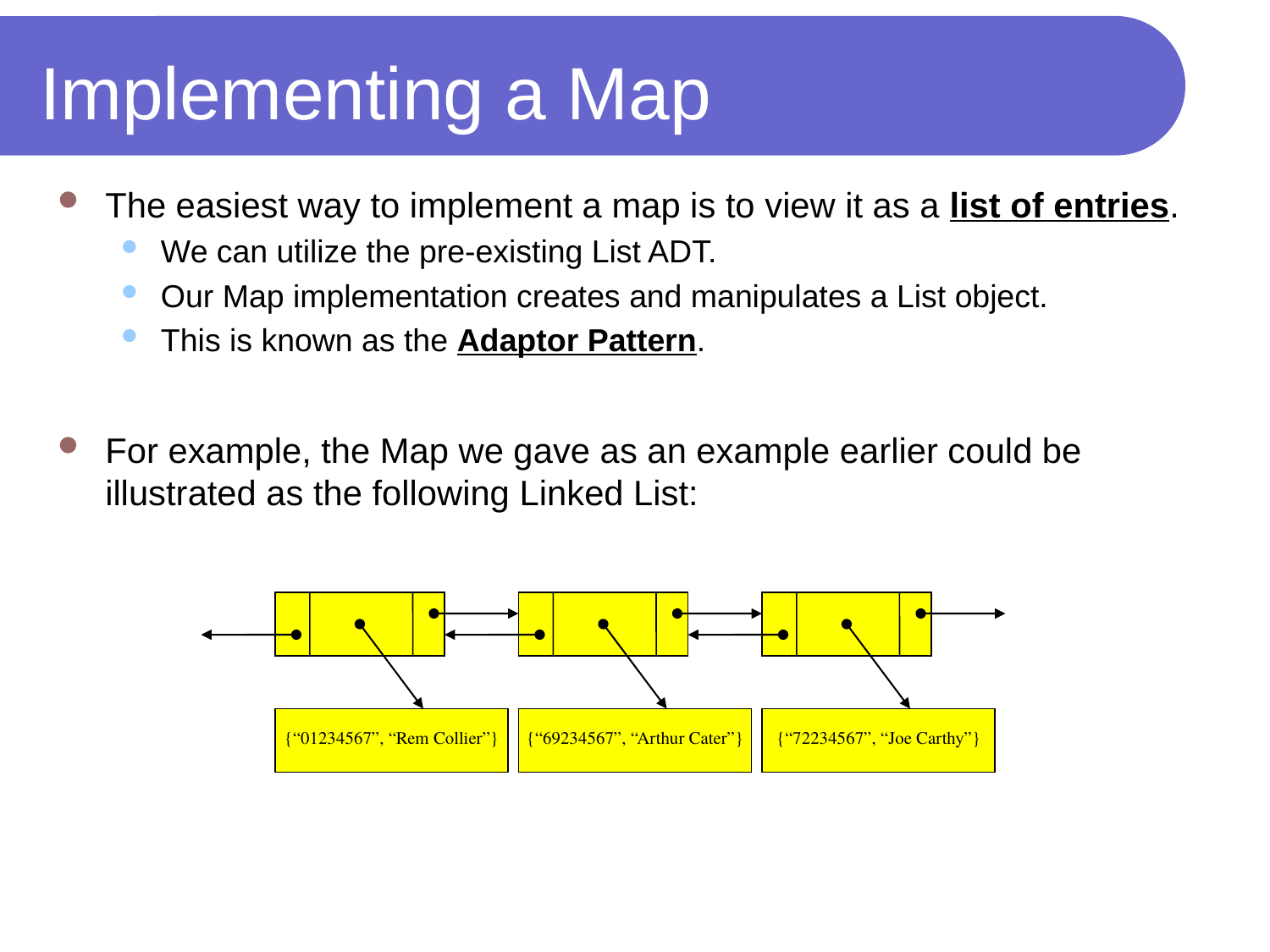

# Implementing a Map
The easiest way to implement a map is to view it as a list of entries.
We can utilize the pre-existing List ADT.
Our Map implementation creates and manipulates a List object.
This is known as the Adaptor Pattern.

For example, the Map we gave as an example earlier could be illustrated as the following Linked List:

{“01234567”, “Rem Collier”}
{“69234567”, “Arthur Cater”}
{“72234567”, “Joe Carthy”}